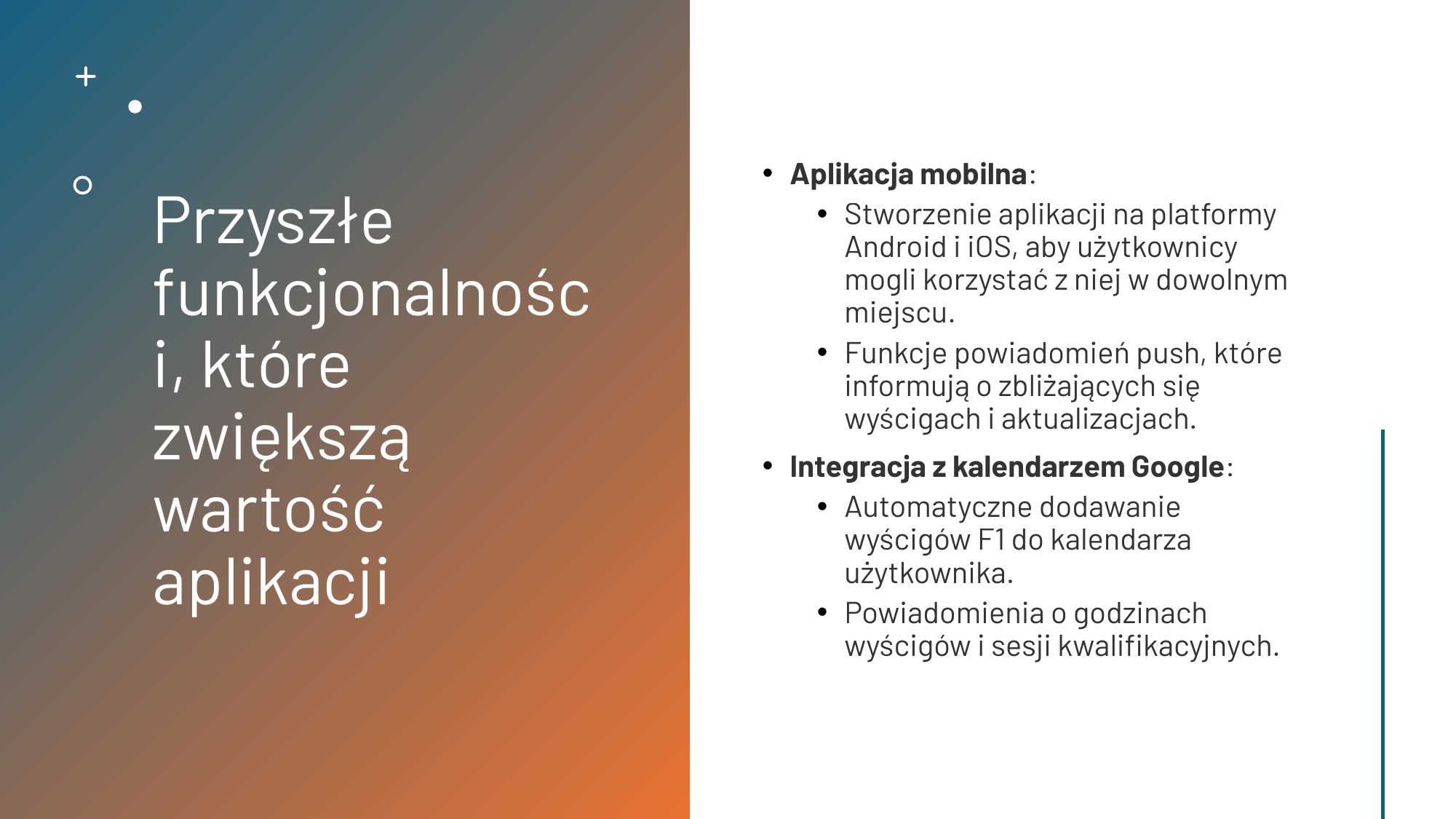

# Przyszłe funkcjonalności, które zwiększą wartość aplikacji
Aplikacja mobilna:
Stworzenie aplikacji na platformy Android i iOS, aby użytkownicy mogli korzystać z niej w dowolnym miejscu.
Funkcje powiadomień push, które informują o zbliżających się wyścigach i aktualizacjach.
Integracja z kalendarzem Google:
Automatyczne dodawanie wyścigów F1 do kalendarza użytkownika.
Powiadomienia o godzinach wyścigów i sesji kwalifikacyjnych.